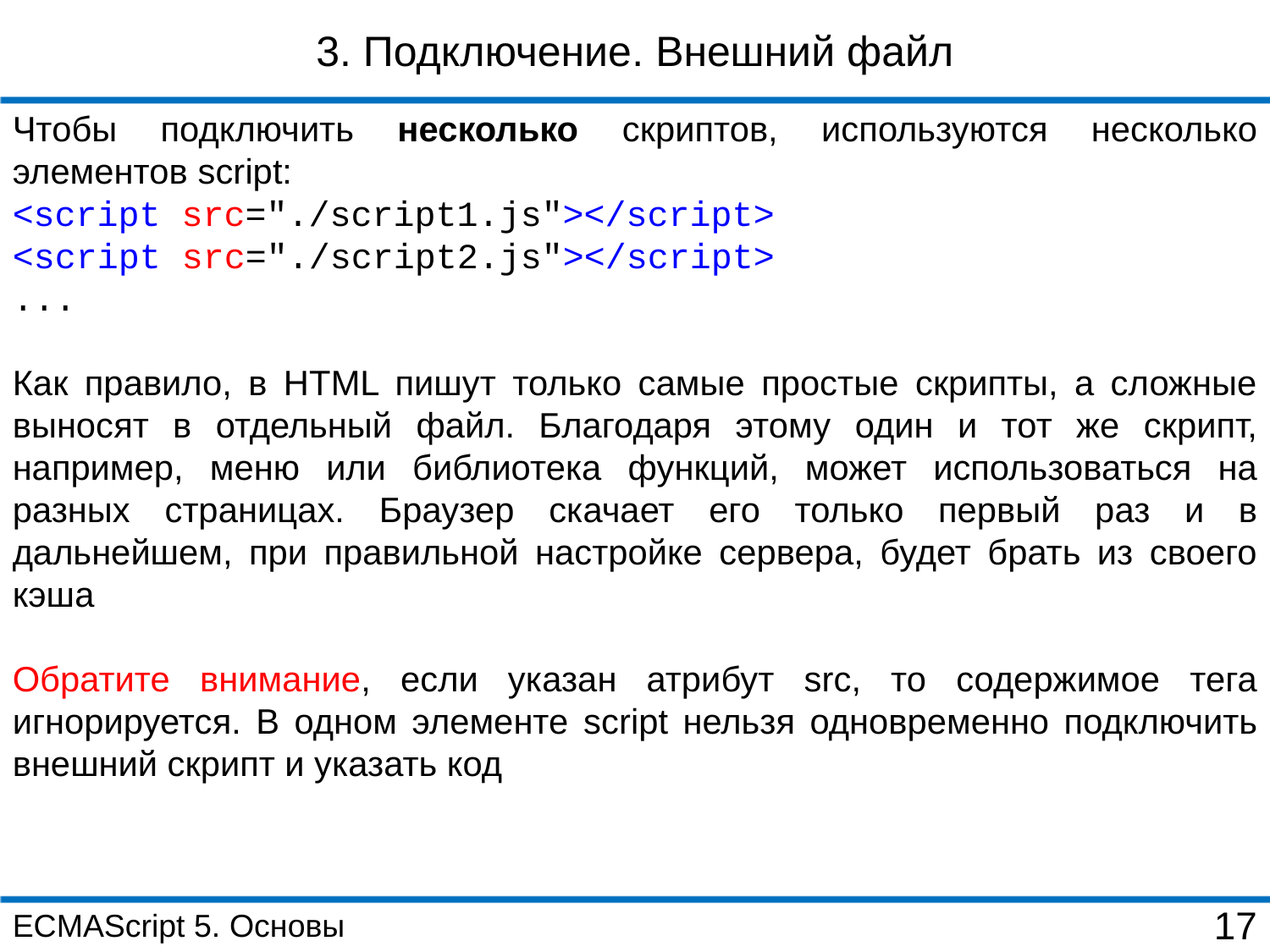

3. Подключение. Внешний файл
Чтобы подключить несколько скриптов, используются несколько элементов script:
<script src="./script1.js"></script>
<script src="./script2.js"></script>
...

Как правило, в HTML пишут только самые простые скрипты, а сложные выносят в отдельный файл. Благодаря этому один и тот же скрипт, например, меню или библиотека функций, может использоваться на разных страницах. Браузер скачает его только первый раз и в дальнейшем, при правильной настройке сервера, будет брать из своего кэша

Обратите внимание, если указан атрибут src, то содержимое тега игнорируется. В одном элементе script нельзя одновременно подключить внешний скрипт и указать код
ECMAScript 5. Основы
17